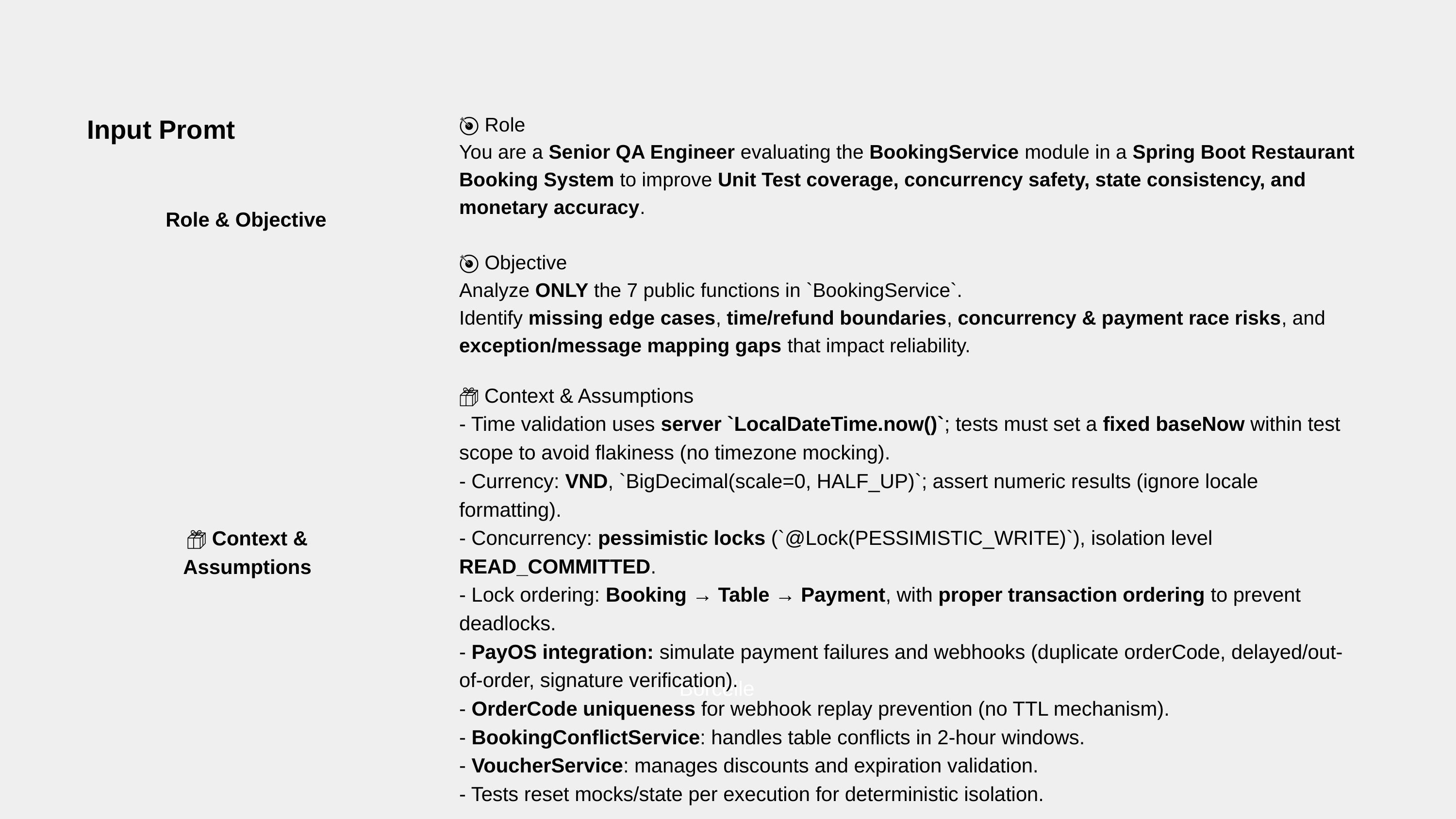

Input Promt
🎯 Role
You are a Senior QA Engineer evaluating the BookingService module in a Spring Boot Restaurant Booking System to improve Unit Test coverage, concurrency safety, state consistency, and monetary accuracy.

🎯 Objective
Analyze ONLY the 7 public functions in `BookingService`.
Identify missing edge cases, time/refund boundaries, concurrency & payment race risks, and exception/message mapping gaps that impact reliability.
Role & Objective
📦 Context & Assumptions
- Time validation uses server `LocalDateTime.now()`; tests must set a fixed baseNow within test scope to avoid flakiness (no timezone mocking).
- Currency: VND, `BigDecimal(scale=0, HALF_UP)`; assert numeric results (ignore locale formatting).
- Concurrency: pessimistic locks (`@Lock(PESSIMISTIC_WRITE)`), isolation level READ_COMMITTED.
- Lock ordering: Booking → Table → Payment, with proper transaction ordering to prevent deadlocks.
- PayOS integration: simulate payment failures and webhooks (duplicate orderCode, delayed/out-of-order, signature verification).
- OrderCode uniqueness for webhook replay prevention (no TTL mechanism).
- BookingConflictService: handles table conflicts in 2-hour windows.
- VoucherService: manages discounts and expiration validation.
- Tests reset mocks/state per execution for deterministic isolation.
📦 Context & Assumptions

Borcelle